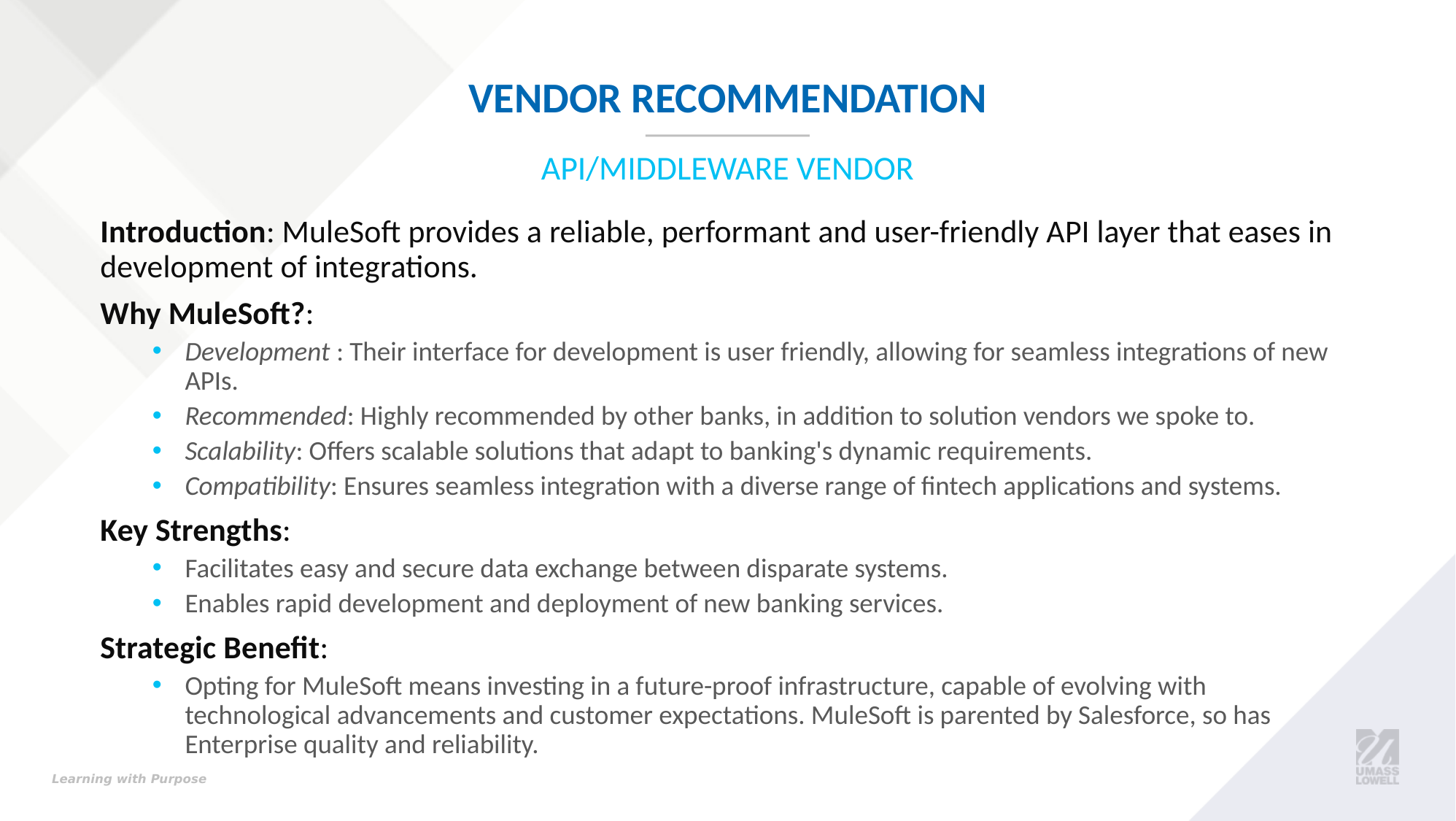

# Vendor Recommendation
API/Middleware Vendor
Introduction: MuleSoft provides a reliable, performant and user-friendly API layer that eases in development of integrations.
Why MuleSoft?:
Development : Their interface for development is user friendly, allowing for seamless integrations of new APIs.
Recommended: Highly recommended by other banks, in addition to solution vendors we spoke to.
Scalability: Offers scalable solutions that adapt to banking's dynamic requirements.
Compatibility: Ensures seamless integration with a diverse range of fintech applications and systems.
Key Strengths:
Facilitates easy and secure data exchange between disparate systems.
Enables rapid development and deployment of new banking services.
Strategic Benefit:
Opting for MuleSoft means investing in a future-proof infrastructure, capable of evolving with technological advancements and customer expectations. MuleSoft is parented by Salesforce, so has Enterprise quality and reliability.